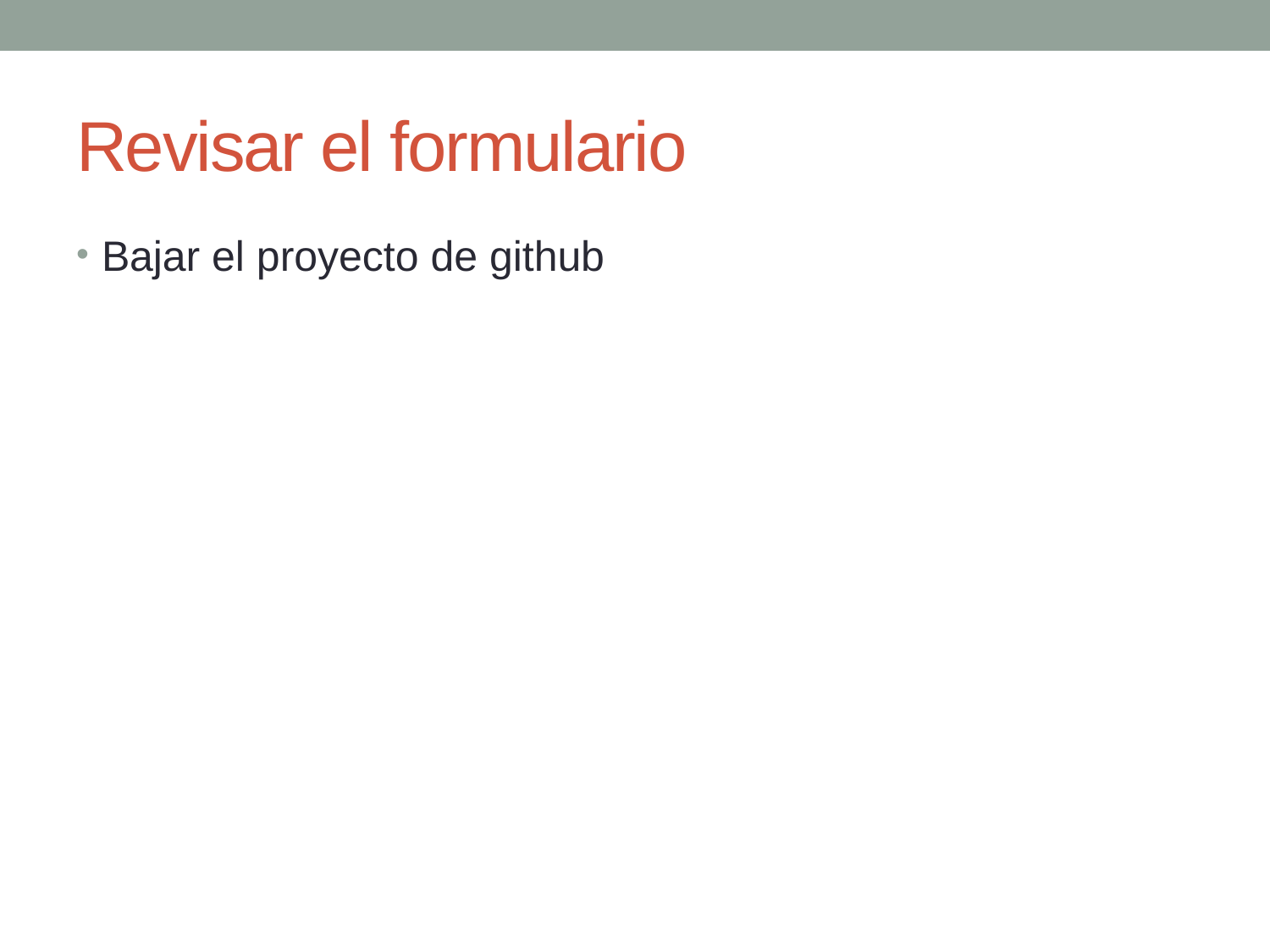

# Revisar el formulario
Bajar el proyecto de github